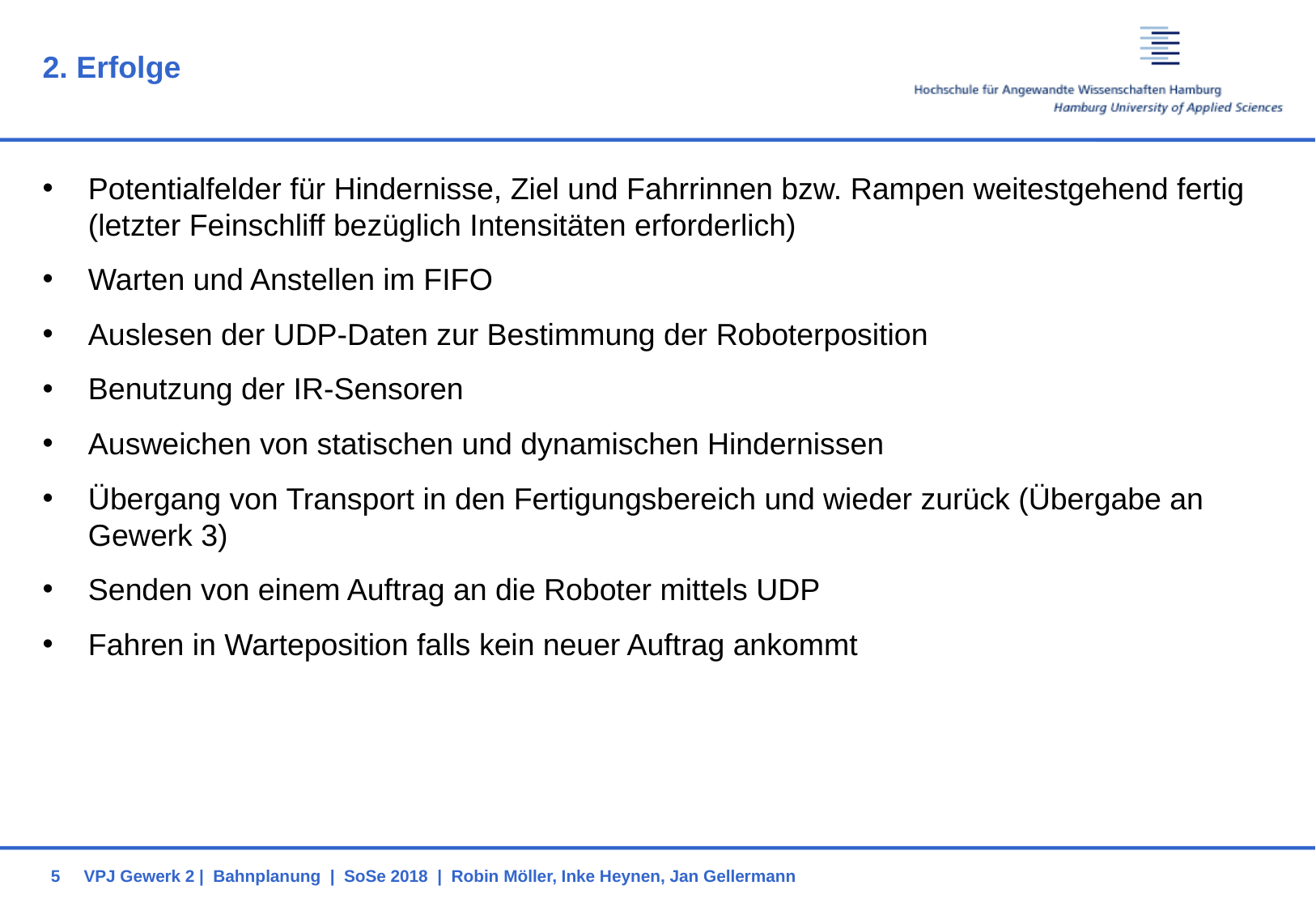

# 2. Erfolge
Potentialfelder für Hindernisse, Ziel und Fahrrinnen bzw. Rampen weitestgehend fertig
(letzter Feinschliff bezüglich Intensitäten erforderlich)
Warten und Anstellen im FIFO
Auslesen der UDP-Daten zur Bestimmung der Roboterposition
Benutzung der IR-Sensoren
Ausweichen von statischen und dynamischen Hindernissen
Übergang von Transport in den Fertigungsbereich und wieder zurück (Übergabe an Gewerk 3)
Senden von einem Auftrag an die Roboter mittels UDP
Fahren in Warteposition falls kein neuer Auftrag ankommt

5
VPJ Gewerk 2 |  Bahnplanung  |  SoSe 2018  |  Robin Möller, Inke Heynen, Jan Gellermann